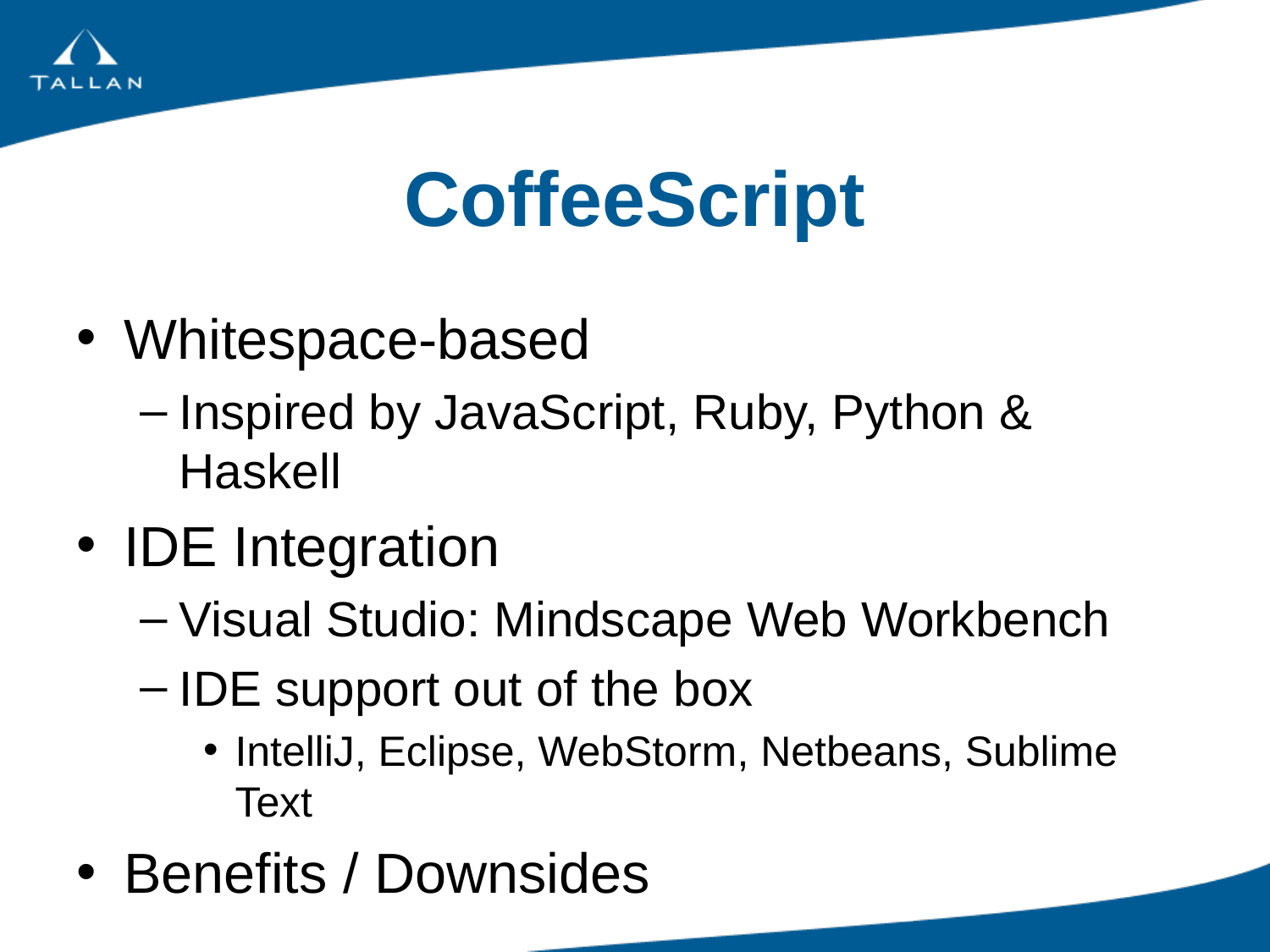

# CoffeeScript
Whitespace-based
Inspired by JavaScript, Ruby, Python & Haskell
IDE Integration
Visual Studio: Mindscape Web Workbench
IDE support out of the box
IntelliJ, Eclipse, WebStorm, Netbeans, Sublime Text
Benefits / Downsides